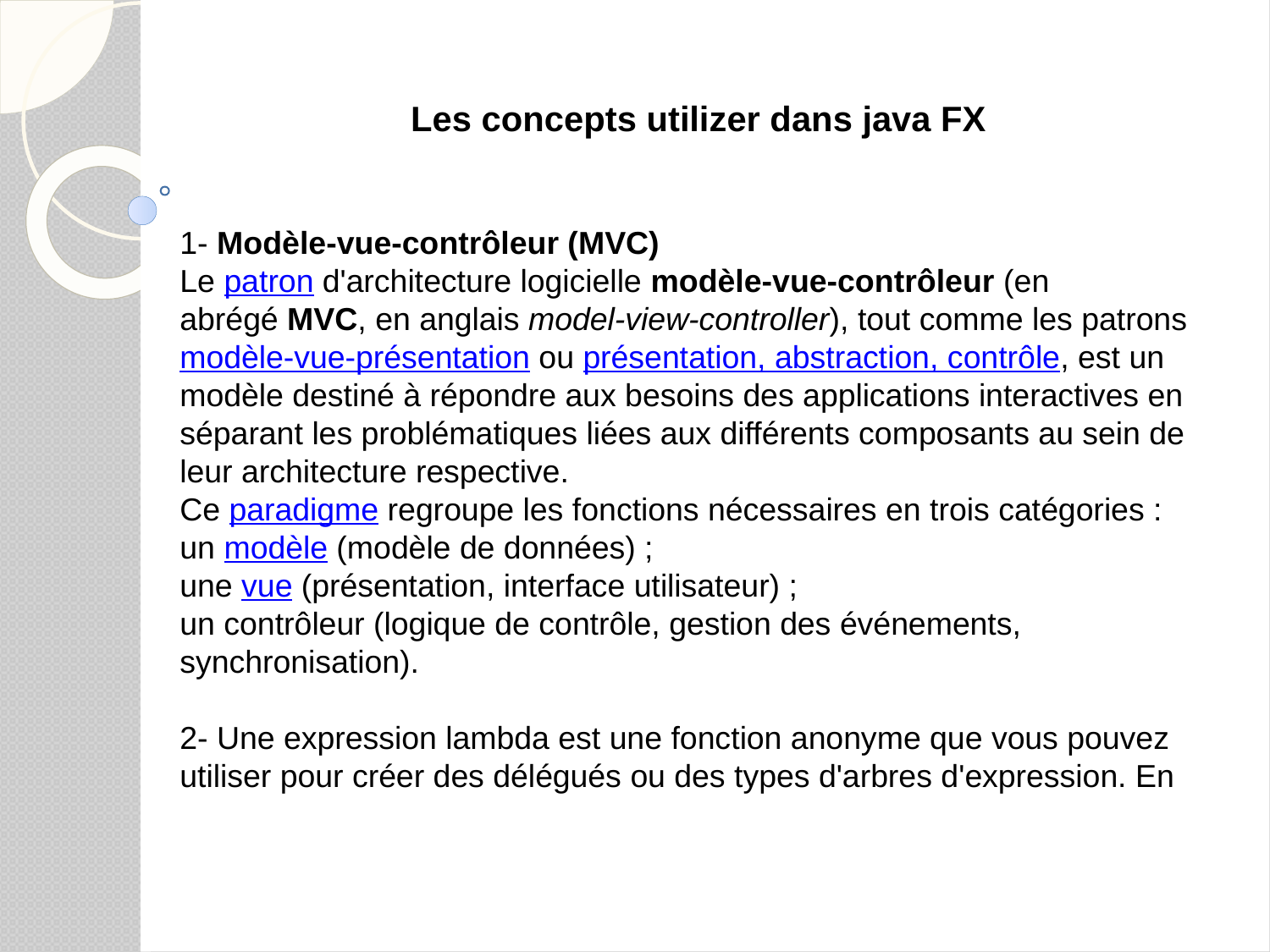

# Les concepts utilizer dans java FX
1- Modèle-vue-contrôleur (MVC)
Le patron d'architecture logicielle modèle-vue-contrôleur (en abrégé MVC, en anglais model-view-controller), tout comme les patrons modèle-vue-présentation ou présentation, abstraction, contrôle, est un modèle destiné à répondre aux besoins des applications interactives en séparant les problématiques liées aux différents composants au sein de leur architecture respective.
Ce paradigme regroupe les fonctions nécessaires en trois catégories :
un modèle (modèle de données) ;
une vue (présentation, interface utilisateur) ;
un contrôleur (logique de contrôle, gestion des événements, synchronisation).

2- Une expression lambda est une fonction anonyme que vous pouvez utiliser pour créer des délégués ou des types d'arbres d'expression. En